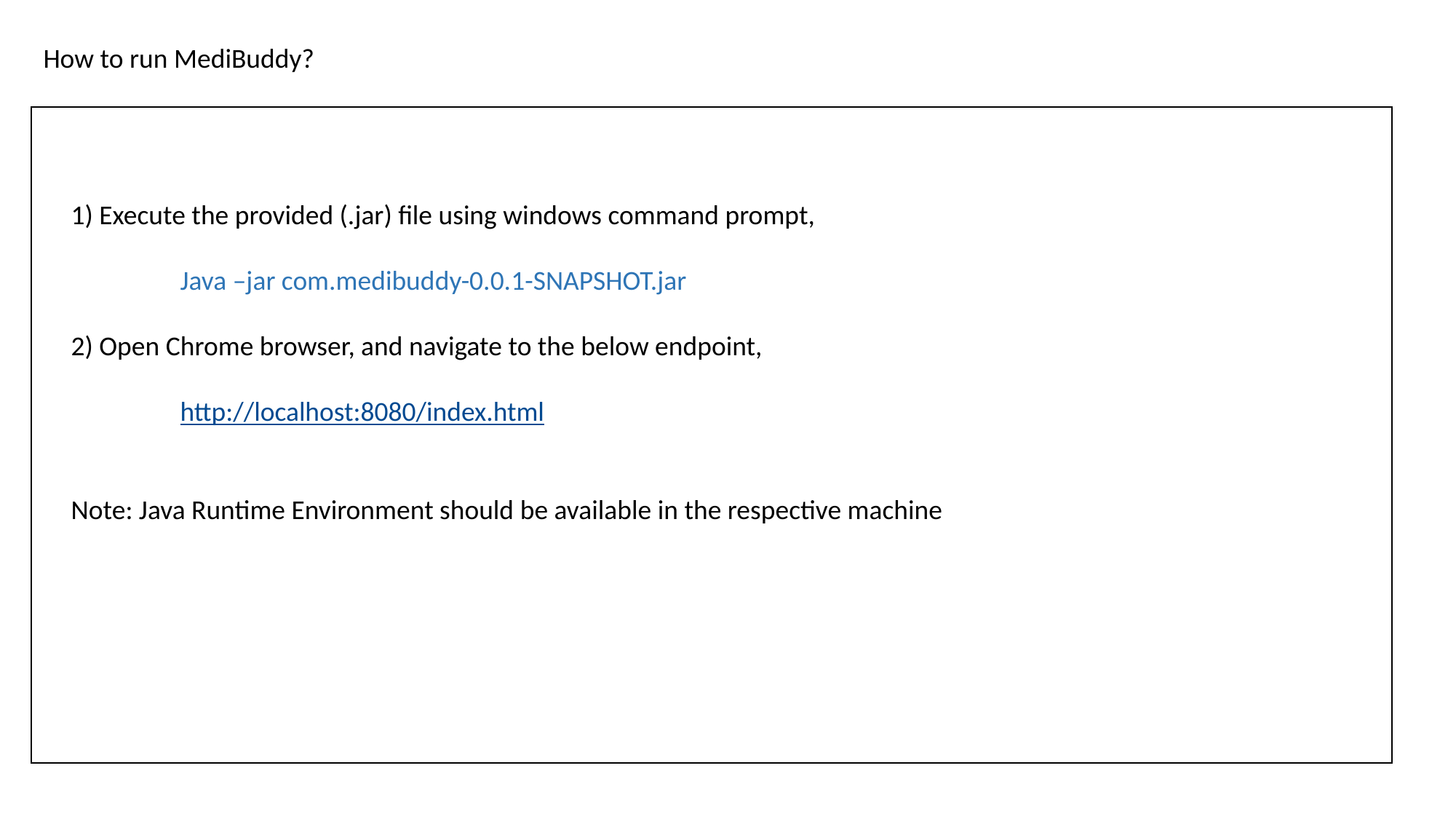

How to run MediBuddy?

1) Execute the provided (.jar) file using windows command prompt,

	Java –jar com.medibuddy-0.0.1-SNAPSHOT.jar

2) Open Chrome browser, and navigate to the below endpoint,

	http://localhost:8080/index.html

Note: Java Runtime Environment should be available in the respective machine